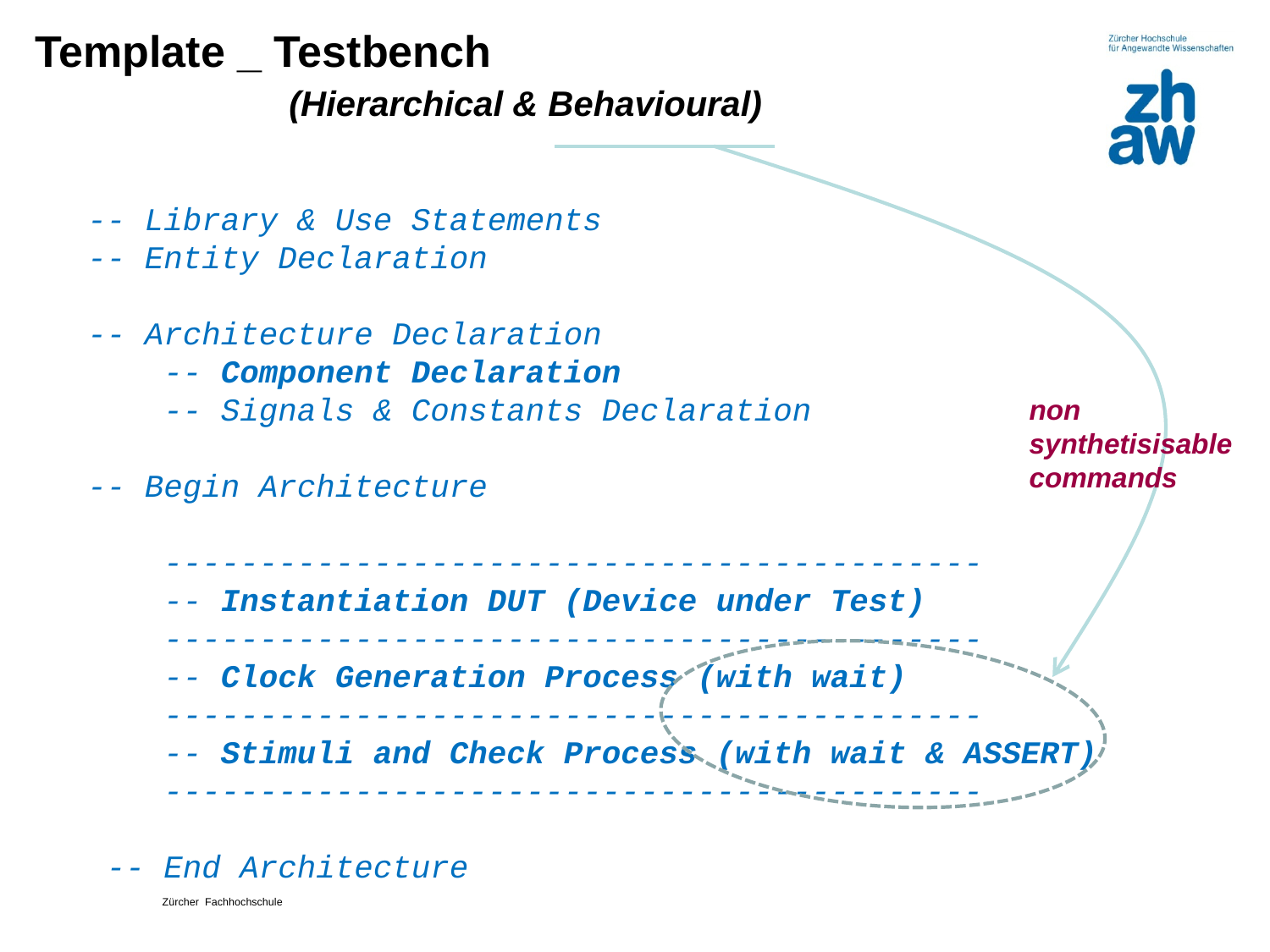

# Template _ Testbench (Hierarchical & Behavioural)

-- Library & Use Statements
-- Entity Declaration

-- Architecture Declaration 
    -- Component Declaration
    -- Signals & Constants Declaration
-- Begin Architecture

    -------------------------------------------
    -- Instantiation DUT (Device under Test)
    -------------------------------------------
    -- Clock Generation Process (with wait)
    -------------------------------------------
    -- Stimuli and Check Process (with wait & ASSERT)
    -------------------------------------------

 -- End Architecture
non
synthetisisable
commands